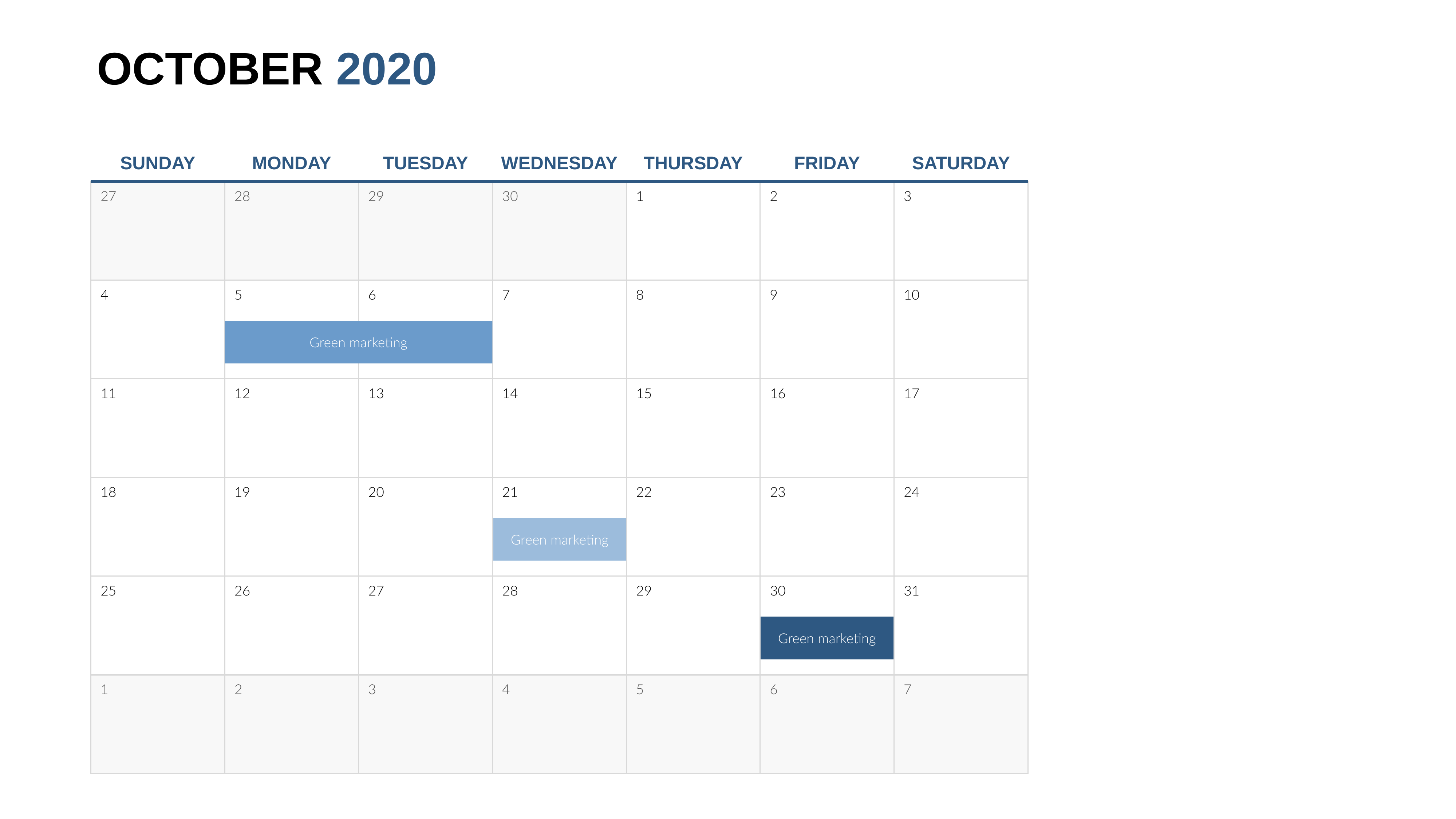

OCTOBER 2020

SUNDAY
MONDAY
TUESDAY
WEDNESDAY
THURSDAY
FRIDAY
SATURDAY

27
28
29
30
1
2
3

4
5
6
7
8
9
10

Green marketing

11
12
13
14
15
16
17

18
19
20
21
22
23
24

Green marketing

25
26
27
28
29
30
31

Green marketing

1
2
3
4
5
6
7